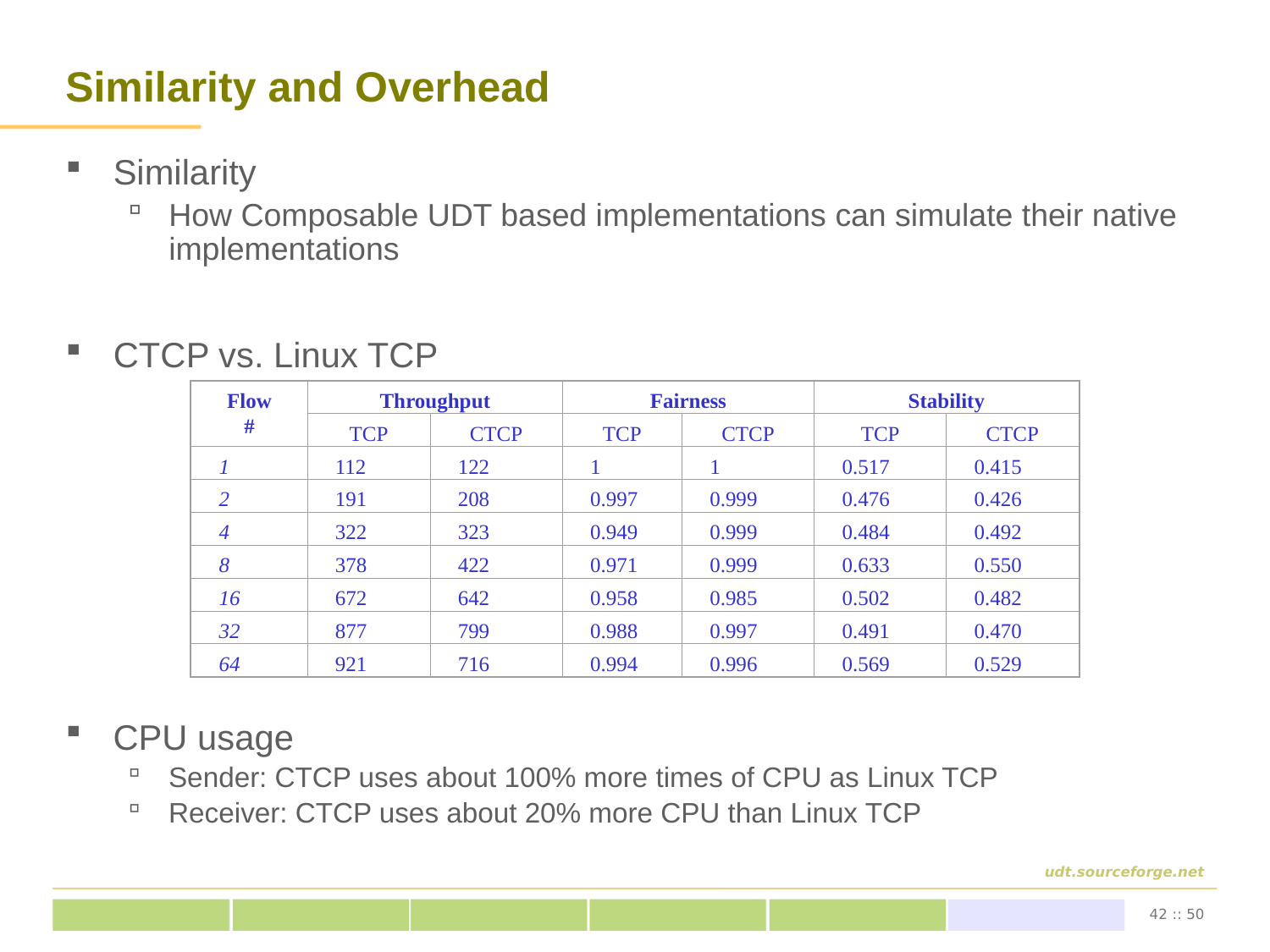

# Similarity and Overhead
Similarity
How Composable UDT based implementations can simulate their native implementations

CTCP vs. Linux TCP

Flow
#

Throughput

Fairness

Stability

TCP

CTCP

TCP

CTCP

TCP

CTCP

1

112

122

1

1

0.517

0.415

2

191

208

0.997

0.999

0.476

0.426

4

322

323

0.949

0.999

0.484

0.492

8

378

422

0.971

0.999

0.633

0.550

16

672

642

0.958

0.985

0.502

0.482

32

877

799

0.988

0.997

0.491

0.470

64

921

716

0.994

0.996

0.569

0.529

CPU usage
Sender: CTCP uses about 100% more times of CPU as Linux TCP
Receiver: CTCP uses about 20% more CPU than Linux TCP

42 :: 50